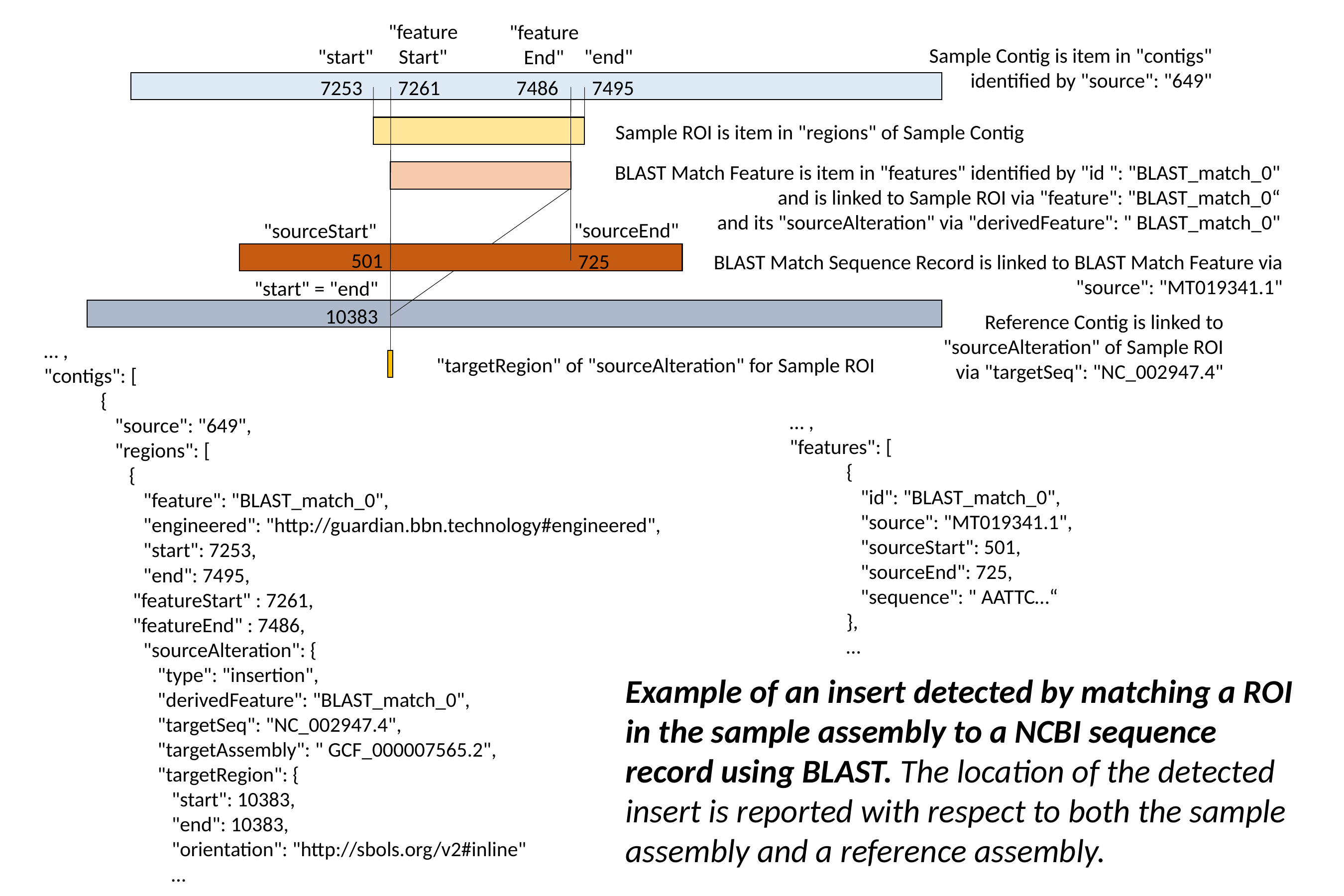

"featureStart"
"featureEnd"
Sample Contig is item in "contigs"  identified by "source": "649"
"start"
"end"
7486
7253
7261
7495

Sample ROI is item in "regions" of Sample Contig

BLAST Match Feature is item in "features" identified by "id ": "BLAST_match_0"
and is linked to Sample ROI via "feature": "BLAST_match_0“
and its "sourceAlteration" via "derivedFeature": " BLAST_match_0"

"sourceEnd"
"sourceStart"

501
725
BLAST Match Sequence Record is linked to BLAST Match Feature via "source": "MT019341.1"
"start" = "end"
10383

Reference Contig is linked to "sourceAlteration" of Sample ROI via "targetSeq": "NC_002947.4"
… ,
"contigs": [
            {
               "source": "649",
               "regions": [
                  {
                     "feature": "BLAST_match_0",
                     "engineered": "http://guardian.bbn.technology#engineered",
                     "start": 7253,
                     "end": 7495,
	   "featureStart" : 7261,
	   "featureEnd" : 7486,
                     "sourceAlteration": {
                        "type": "insertion",
                        "derivedFeature": "BLAST_match_0",
                        "targetSeq": "NC_002947.4",
                        "targetAssembly": " GCF_000007565.2",
                        "targetRegion": {
                           "start": 10383,
                           "end": 10383,
                           "orientation": "http://sbols.org/v2#inline"
                           …
"targetRegion" of "sourceAlteration" for Sample ROI

… ,
"features": [
            {
               "id": "BLAST_match_0",
               "source": "MT019341.1",
               "sourceStart": 501,
               "sourceEnd": 725,
               "sequence": " AATTC…“
            },
            …
Example of an insert detected by matching a ROI in the sample assembly to a NCBI sequence record using BLAST. The location of the detected insert is reported with respect to both the sample assembly and a reference assembly.